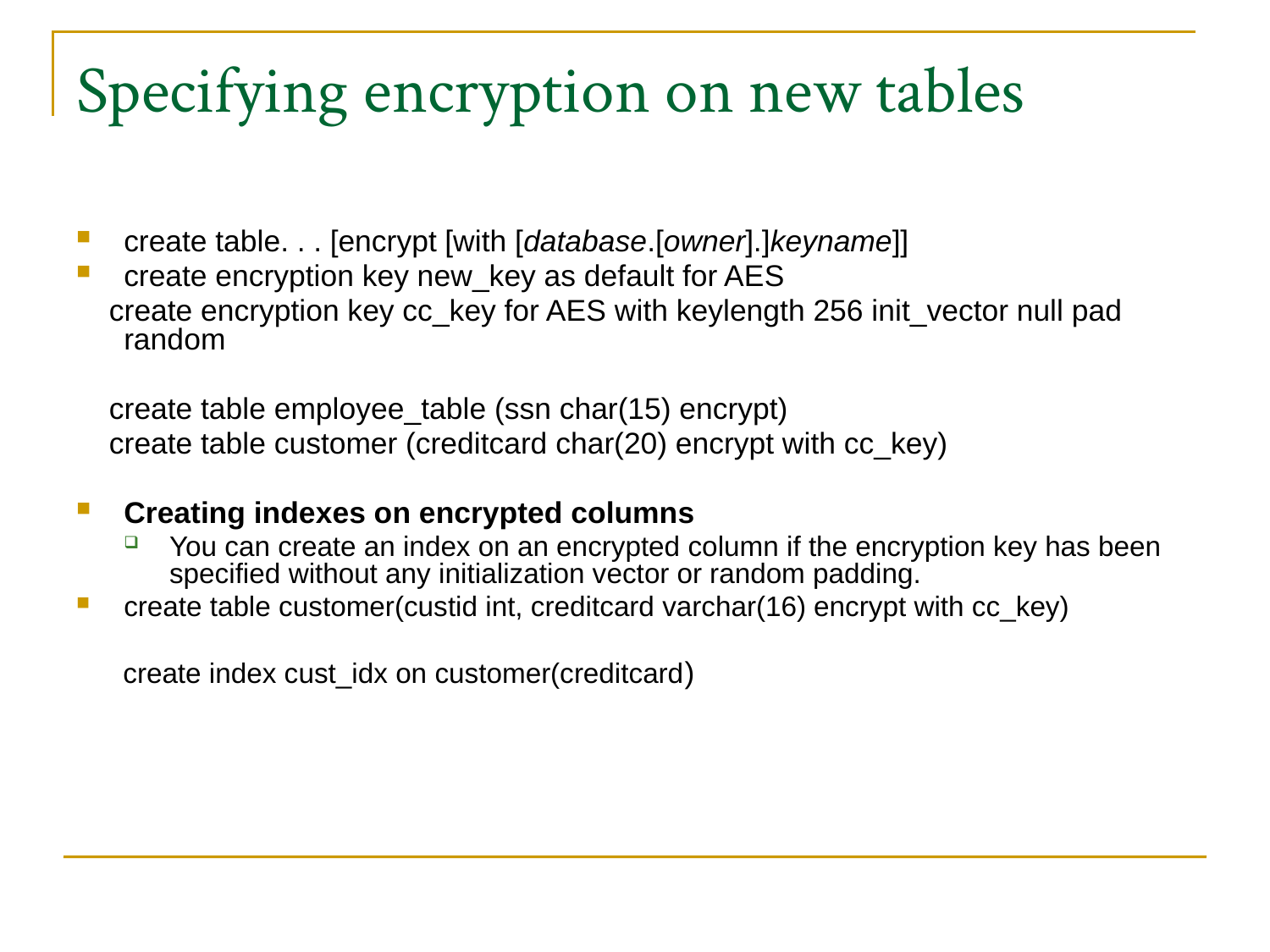

# Specifying encryption on new tables
create table. . . [encrypt [with [database.[owner].]keyname]]
create encryption key new_key as default for AES
    create encryption key cc_key for AES with keylength 256 init_vector null pad random

    create table employee_table (ssn char(15) encrypt)
    create table customer (creditcard char(20) encrypt with cc_key)

Creating indexes on encrypted columns
You can create an index on an encrypted column if the encryption key has been specified without any initialization vector or random padding.
create table customer(custid int, creditcard varchar(16) encrypt with cc_key)

      create index cust_idx on customer(creditcard)